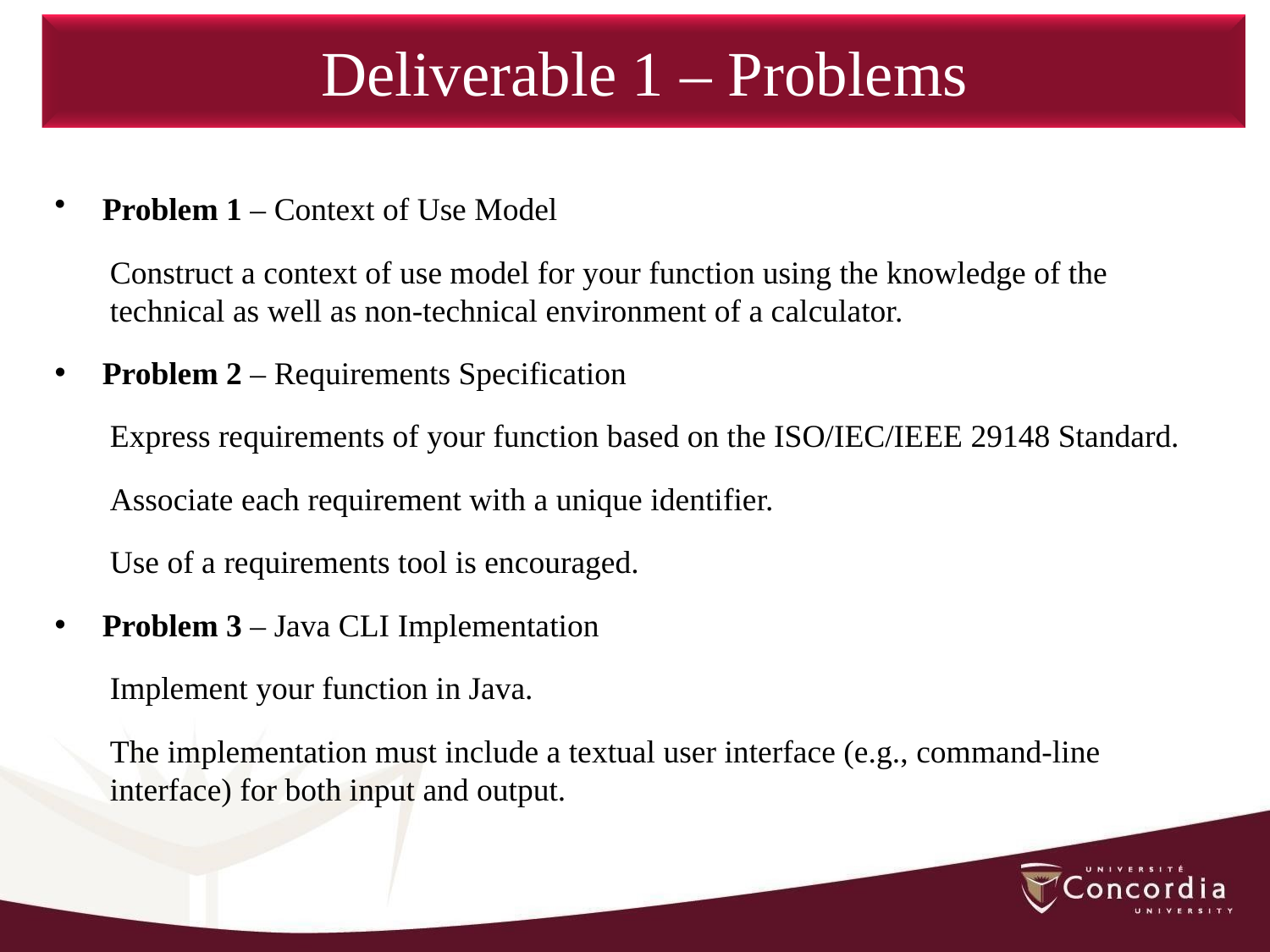

Deliverable 1 – Problems
Problem 1 – Context of Use Model
Construct a context of use model for your function using the knowledge of the technical as well as non-technical environment of a calculator.
Problem 2 – Requirements Specification
Express requirements of your function based on the ISO/IEC/IEEE 29148 Standard.
Associate each requirement with a unique identifier.
Use of a requirements tool is encouraged.
Problem 3 – Java CLI Implementation
Implement your function in Java.
The implementation must include a textual user interface (e.g., command-line interface) for both input and output.